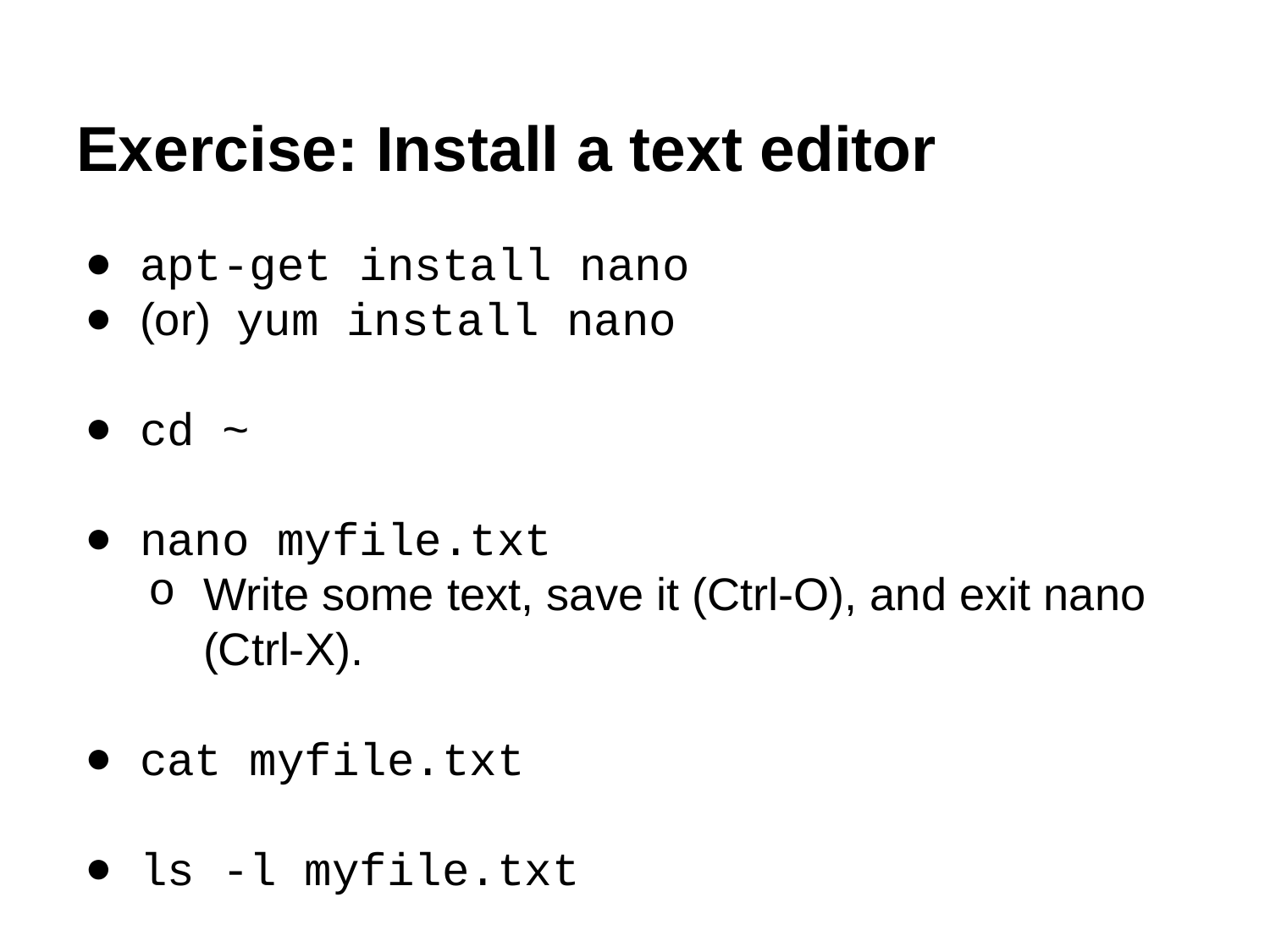

# Exercise: Install a text editor
apt-get install nano
(or)  yum install nano
cd ~
nano myfile.txt
Write some text, save it (Ctrl-O), and exit nano (Ctrl-X).
cat myfile.txt
ls -l myfile.txt